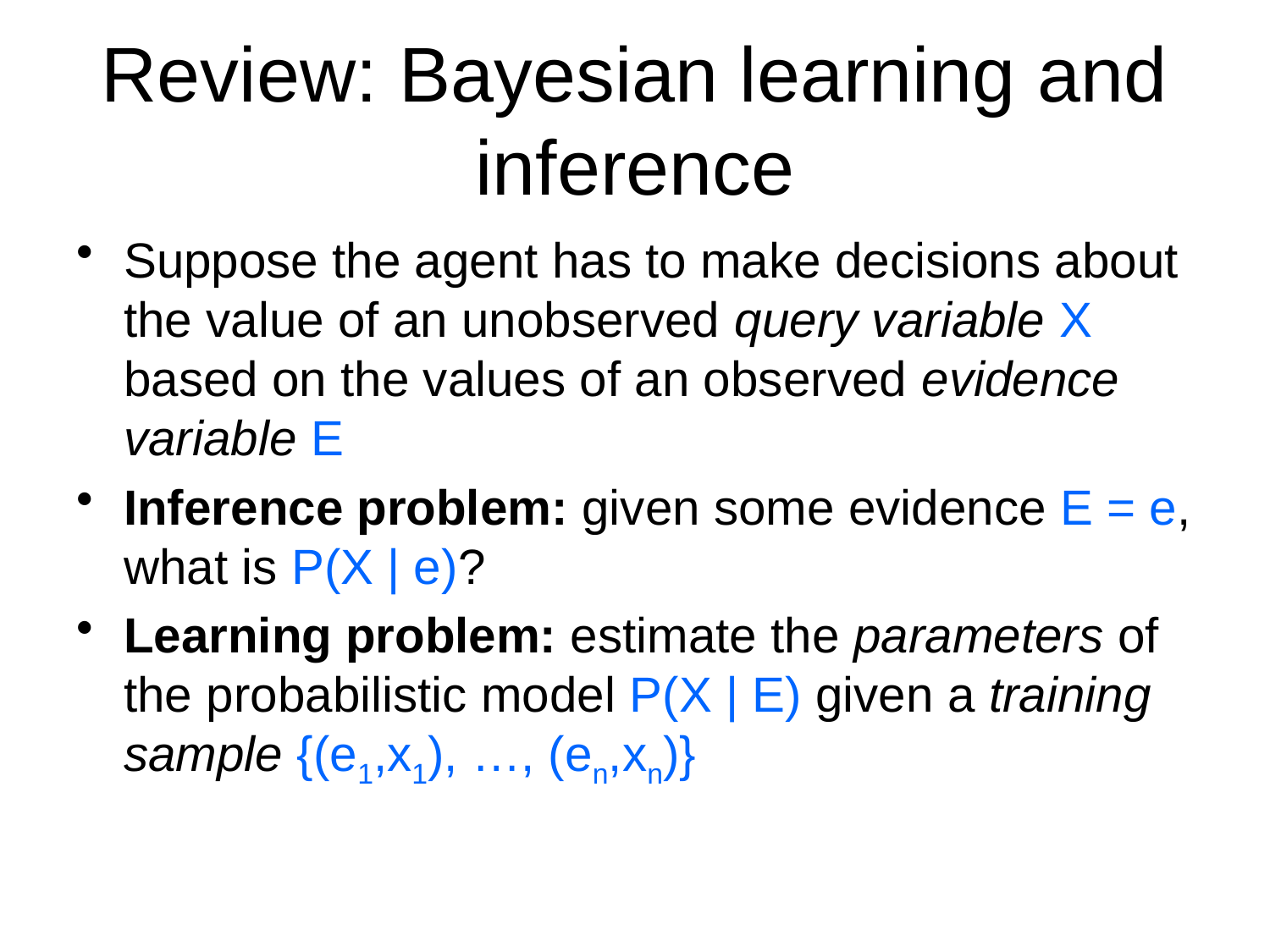

# Review: Bayesian learning and inference
Suppose the agent has to make decisions about the value of an unobserved query variable X based on the values of an observed evidence variable E
Inference problem: given some evidence E = e, what is P(X | e)?
Learning problem: estimate the parameters of the probabilistic model P(X | E) given a training sample {(e1,x1), …, (en,xn)}